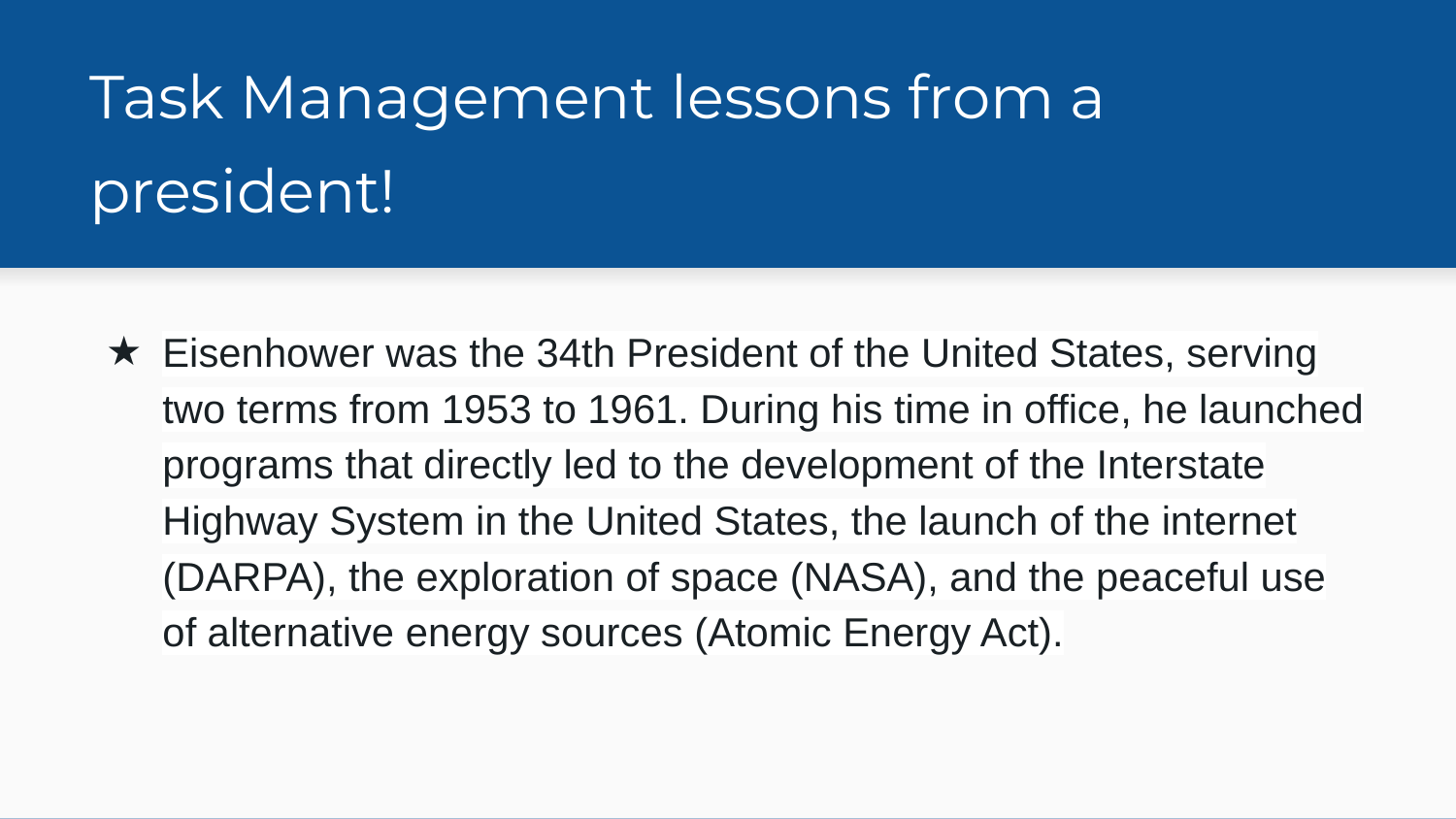

# Task Management lessons from a president!
Eisenhower was the 34th President of the United States, serving two terms from 1953 to 1961. During his time in office, he launched programs that directly led to the development of the Interstate Highway System in the United States, the launch of the internet (DARPA), the exploration of space (NASA), and the peaceful use of alternative energy sources (Atomic Energy Act).